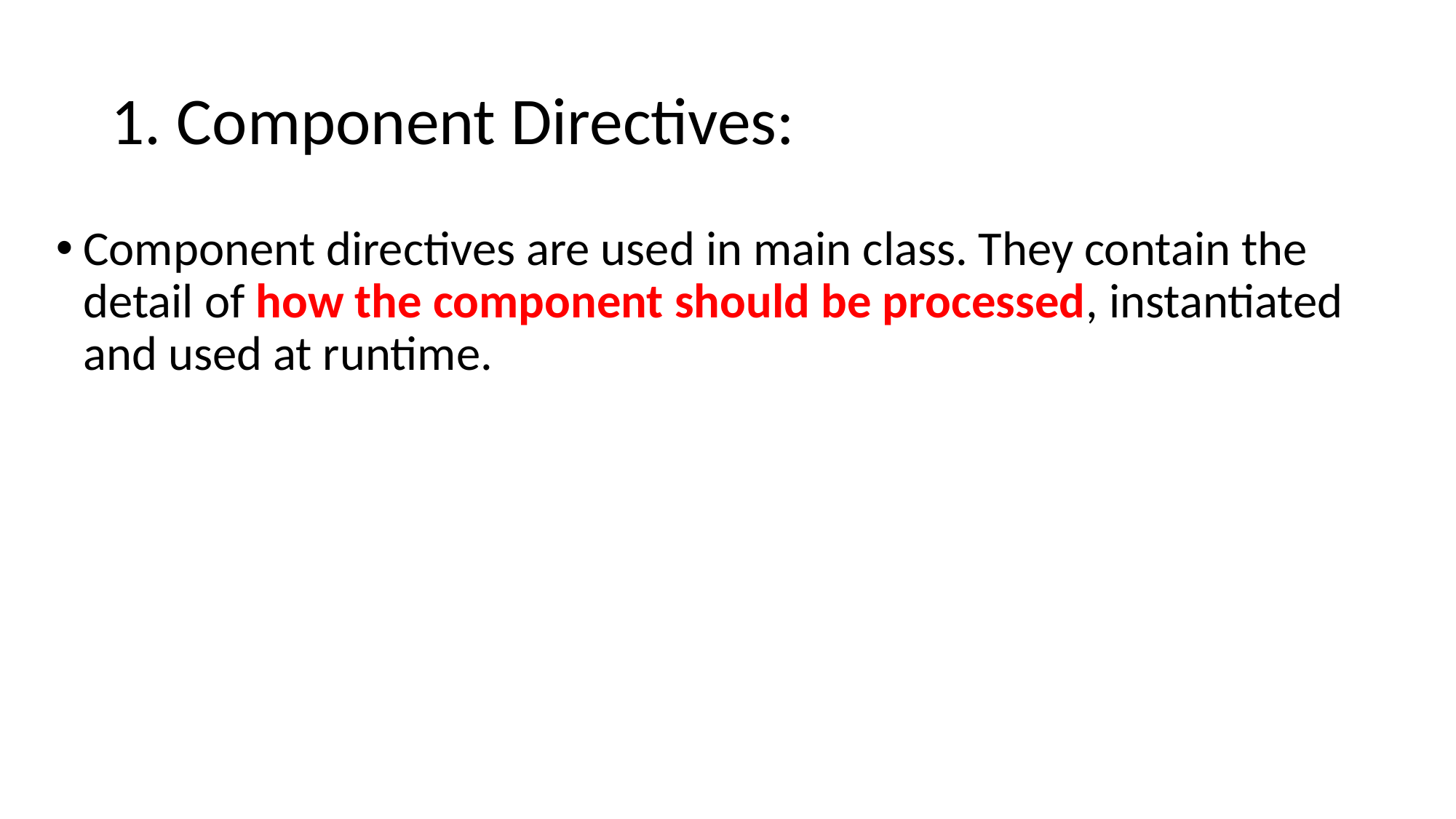

# 1. Component Directives:
Component directives are used in main class. They contain the detail of how the component should be processed, instantiated and used at runtime.